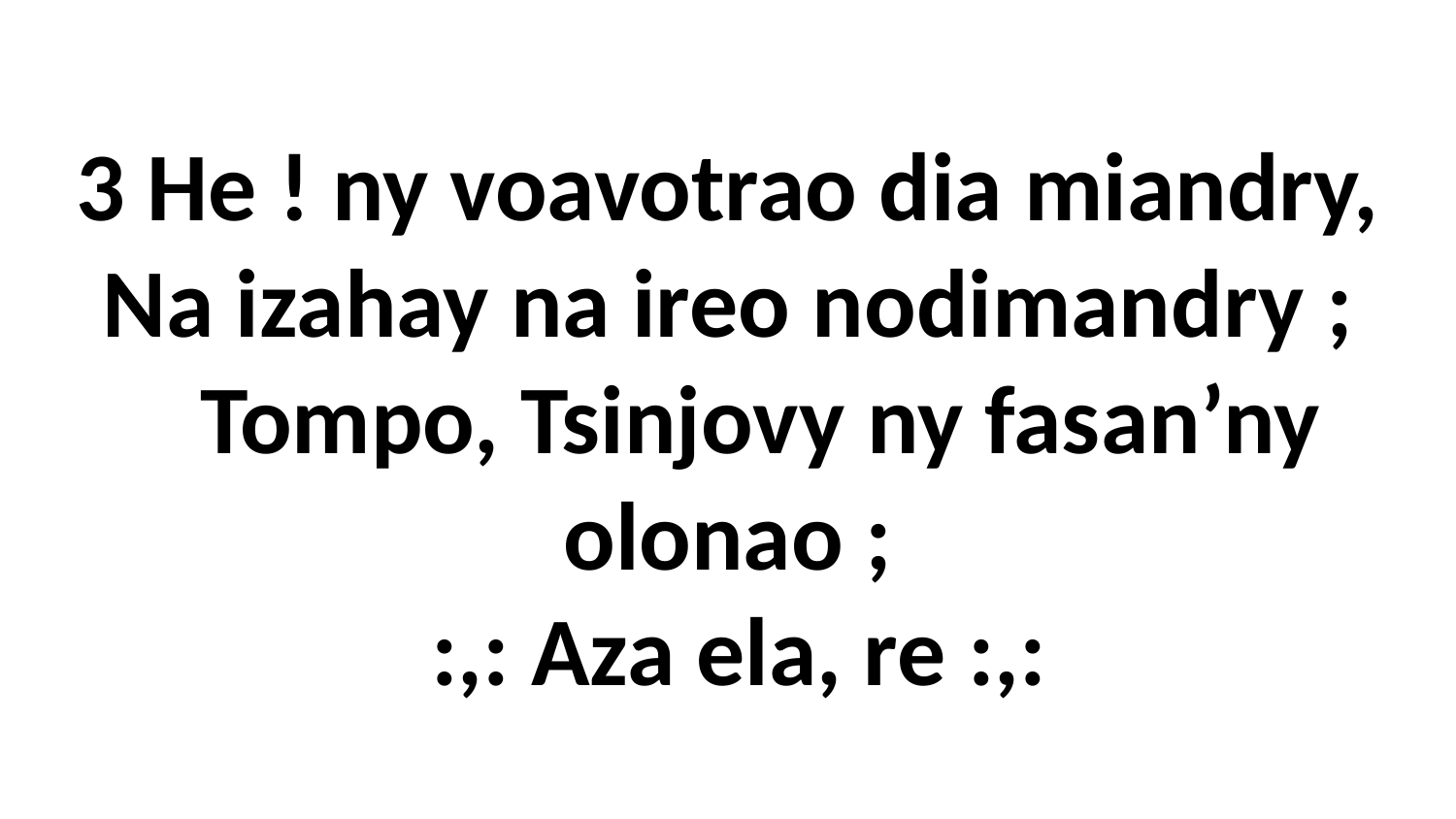

3 He ! ny voavotrao dia miandry,
Na izahay na ireo nodimandry ;
   Tompo, Tsinjovy ny fasan’ny
olonao ;
 :,: Aza ela, re :,: